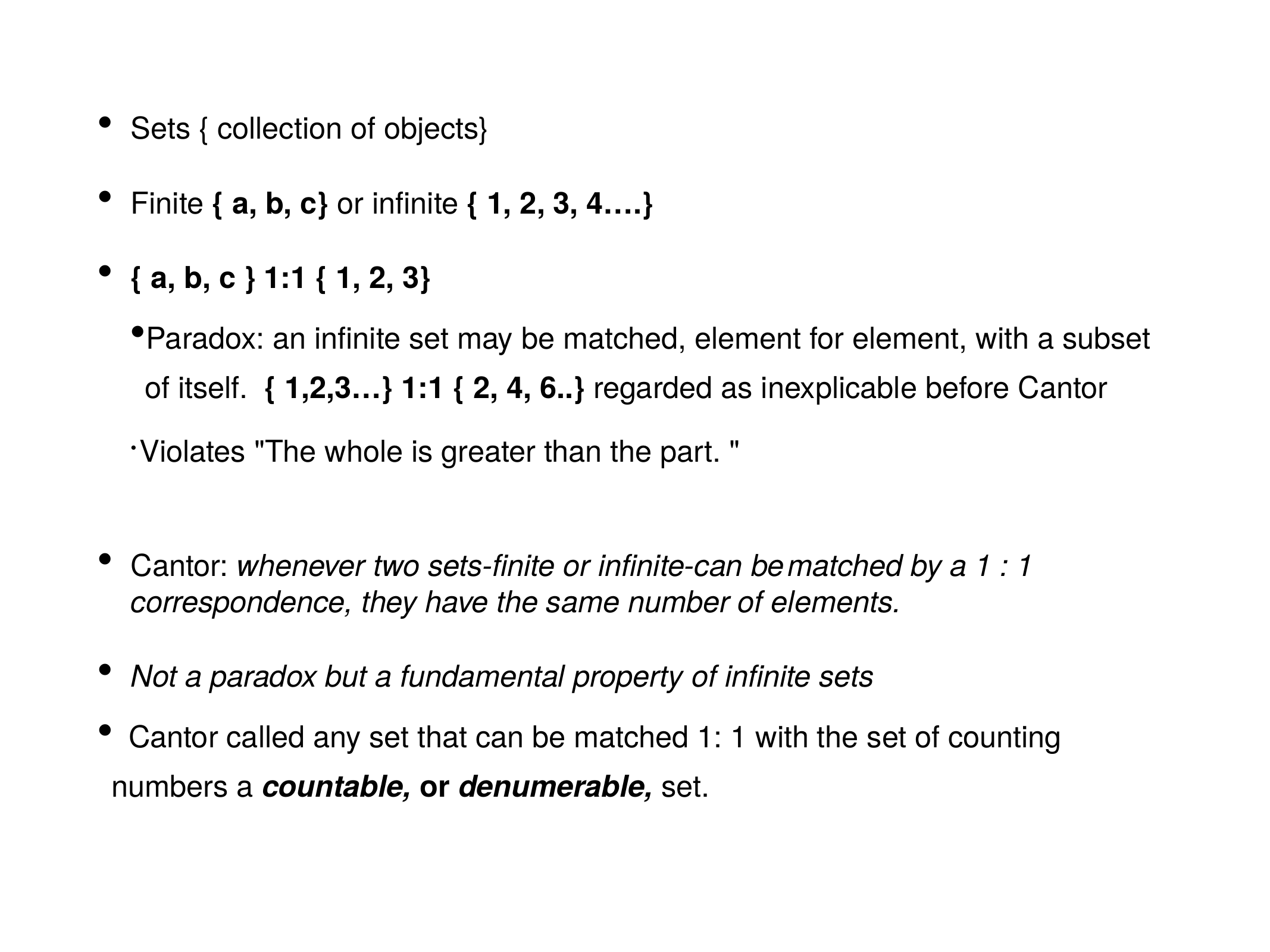

Sets { collection of objects}
Finite { a, b, c} or infinite { 1, 2, 3, 4….}
{ a, b, c } 1:1 { 1, 2, 3}
Paradox: an infinite set may be matched, element for element, with a subset of itself.  { 1,2,3…} 1:1 { 2, 4, 6..} regarded as inexplicable before Cantor
 Violates "The whole is greater than the part. "

Cantor: whenever two sets-finite or infinite-can be matched by a 1 : 1 correspondence, they have the same number of elements.
Not a paradox but a fundamental property of infinite sets
  Cantor called any set that can be matched 1: 1 with the set of counting numbers a countable, or denumerable, set.